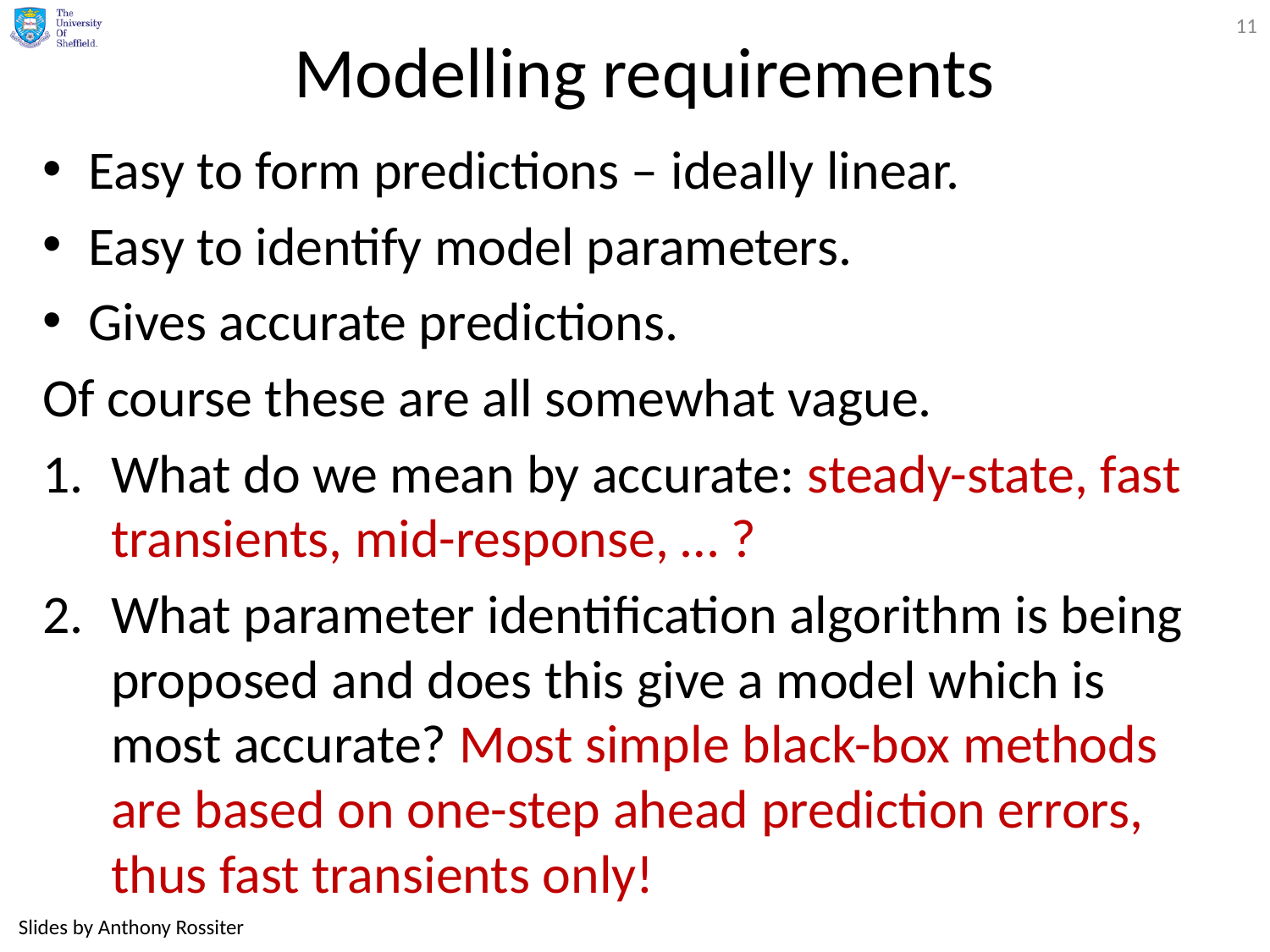

11
# Modelling requirements
Easy to form predictions – ideally linear.
Easy to identify model parameters.
Gives accurate predictions.
Of course these are all somewhat vague.
What do we mean by accurate: steady-state, fast transients, mid-response, … ?
What parameter identification algorithm is being proposed and does this give a model which is most accurate? Most simple black-box methods are based on one-step ahead prediction errors, thus fast transients only!
Slides by Anthony Rossiter